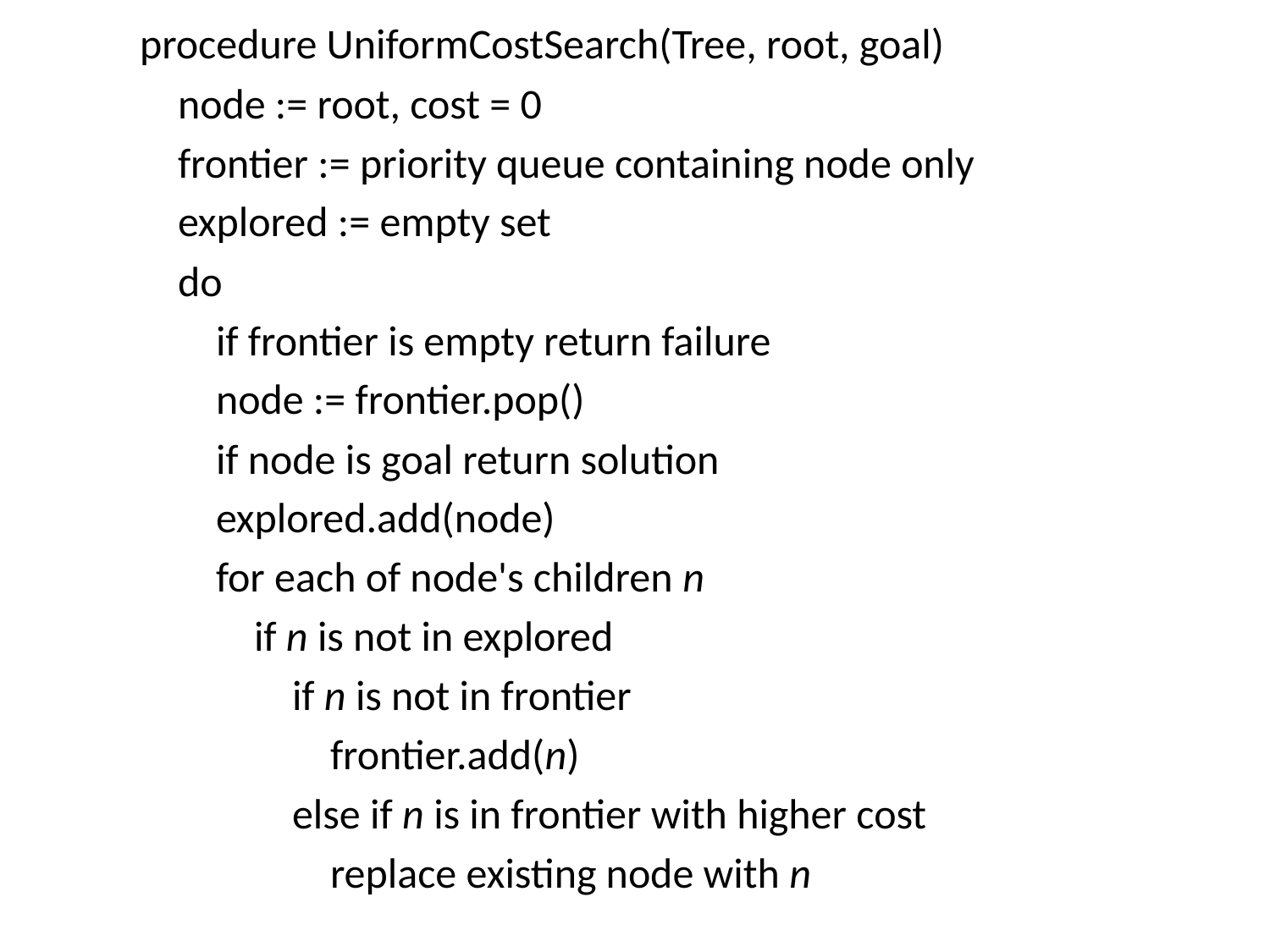

procedure UniformCostSearch(Tree, root, goal)
    node := root, cost = 0
    frontier := priority queue containing node only
    explored := empty set
    do
        if frontier is empty return failure
        node := frontier.pop()
        if node is goal return solution
        explored.add(node)
        for each of node's children n
            if n is not in explored
                if n is not in frontier
                    frontier.add(n)
                else if n is in frontier with higher cost
                    replace existing node with n
27